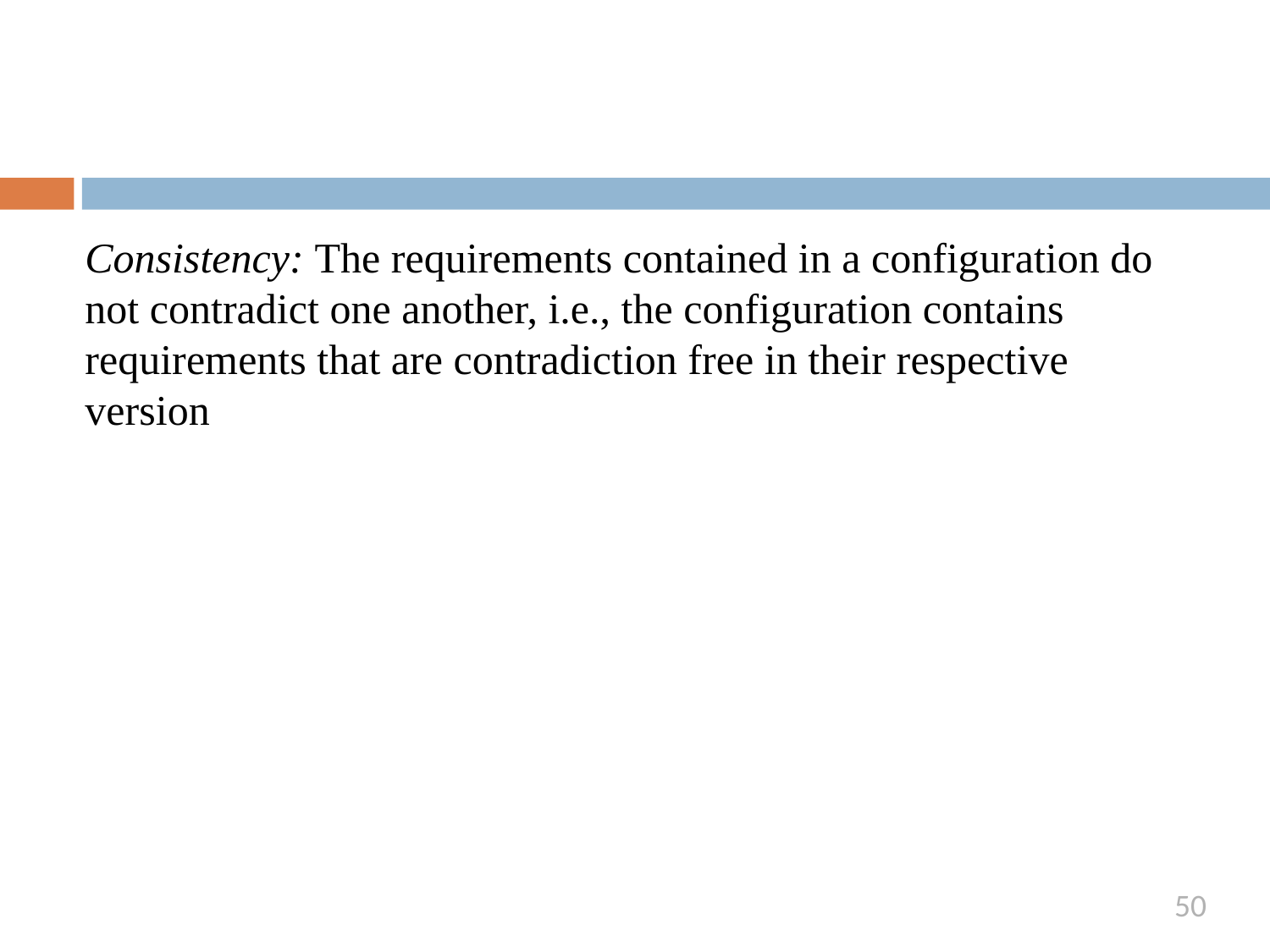

#
Consistency: The requirements contained in a configuration do not contradict one another, i.e., the configuration contains requirements that are contradiction free in their respective version
50